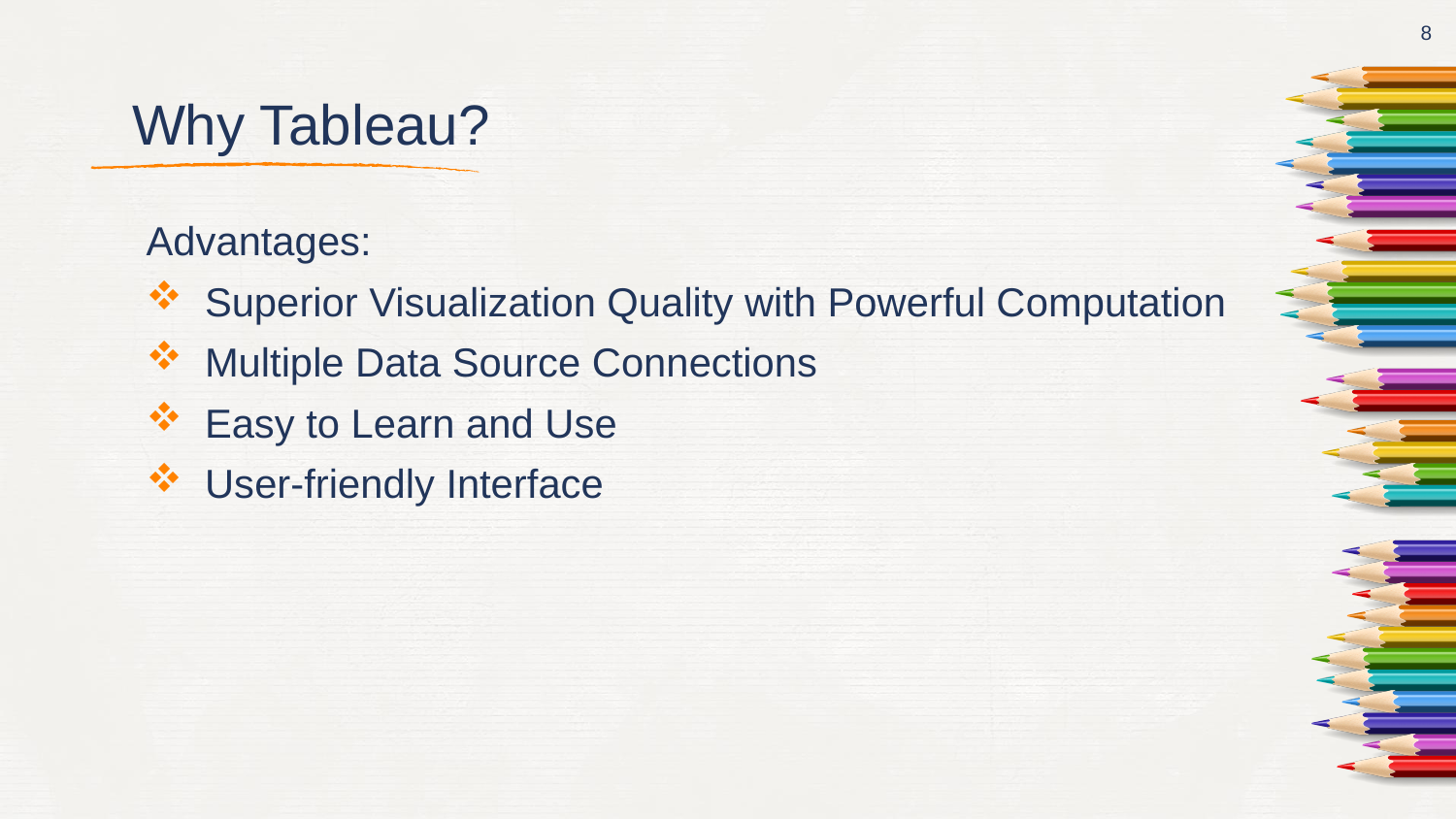

8
# Why Tableau?
Advantages:
Superior Visualization Quality with Powerful Computation
Multiple Data Source Connections
Easy to Learn and Use
User-friendly Interface